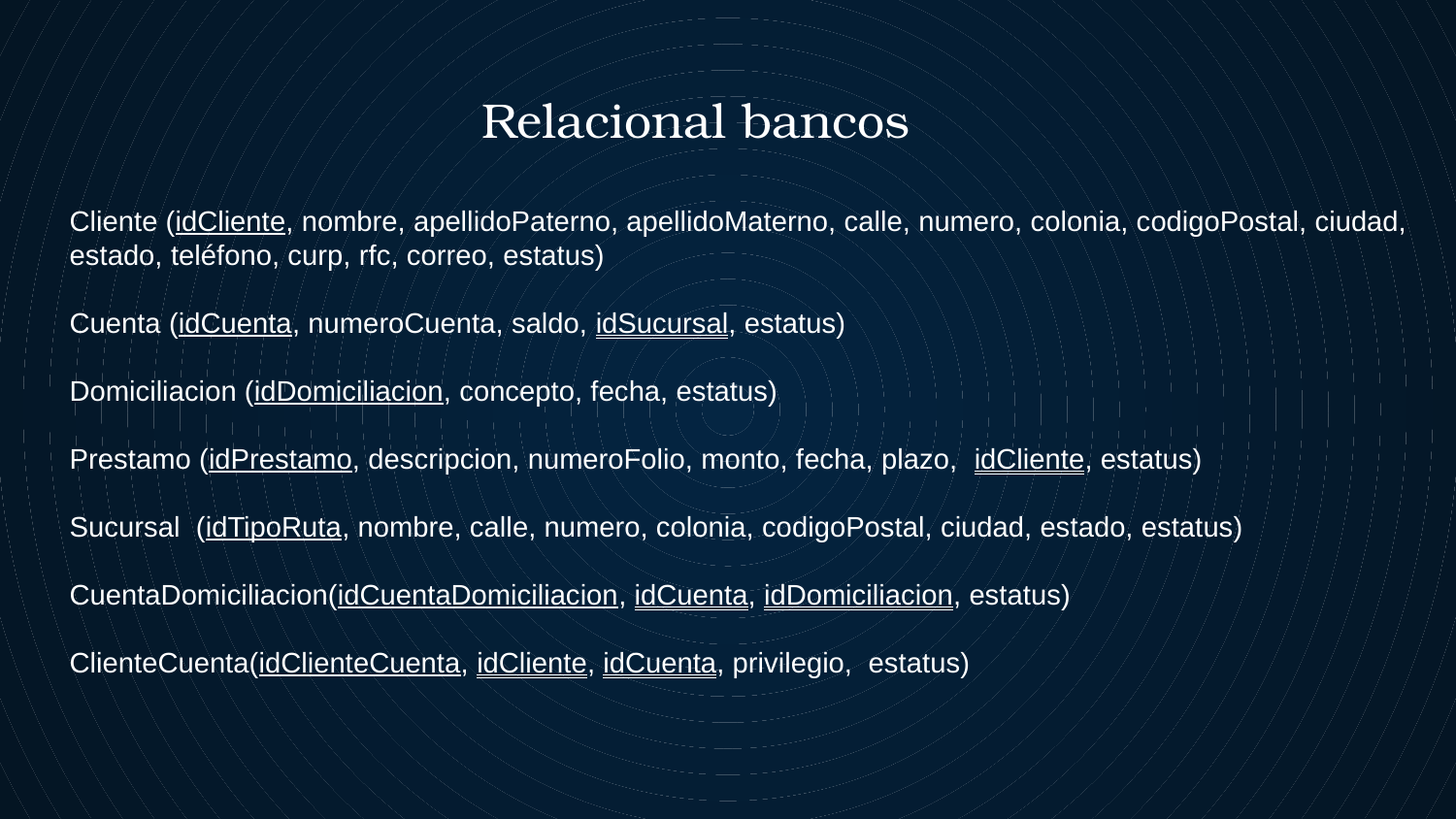

Relacional bancos
Cliente (idCliente, nombre, apellidoPaterno, apellidoMaterno, calle, numero, colonia, codigoPostal, ciudad, estado, teléfono, curp, rfc, correo, estatus)

Cuenta (idCuenta, numeroCuenta, saldo, idSucursal, estatus)

Domiciliacion (idDomiciliacion, concepto, fecha, estatus)

Prestamo (idPrestamo, descripcion, numeroFolio, monto, fecha, plazo,  idCliente, estatus)

Sucursal  (idTipoRuta, nombre, calle, numero, colonia, codigoPostal, ciudad, estado, estatus)

CuentaDomiciliacion(idCuentaDomiciliacion, idCuenta, idDomiciliacion, estatus)

ClienteCuenta(idClienteCuenta, idCliente, idCuenta, privilegio,  estatus)